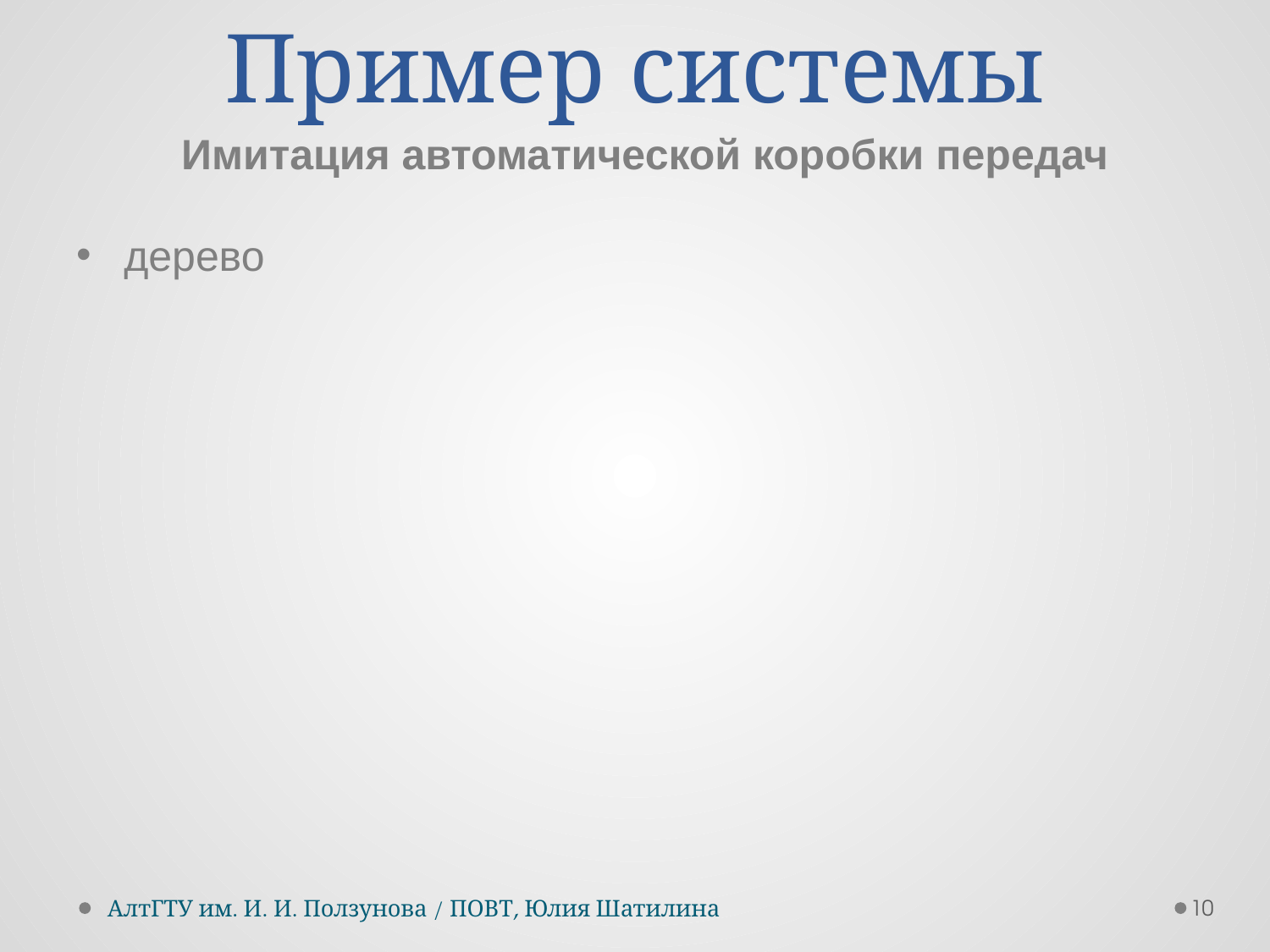

# Пример системы
Имитация автоматической коробки передач
дерево
10
АлтГТУ им. И. И. Ползунова / ПОВТ, Юлия Шатилина